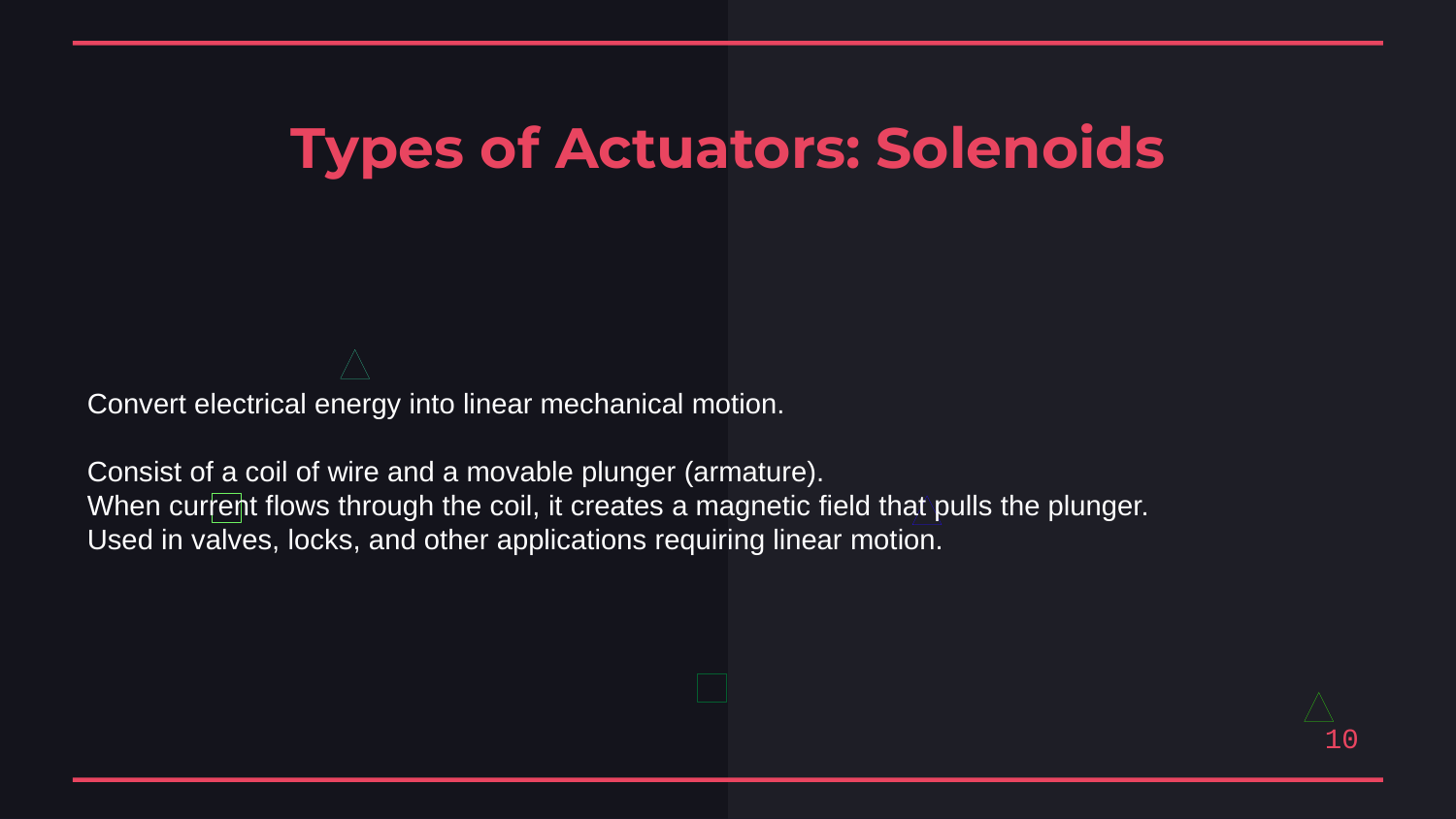

Types of Actuators: Solenoids
Convert electrical energy into linear mechanical motion.

Consist of a coil of wire and a movable plunger (armature).
When current flows through the coil, it creates a magnetic field that pulls the plunger.
Used in valves, locks, and other applications requiring linear motion.

10